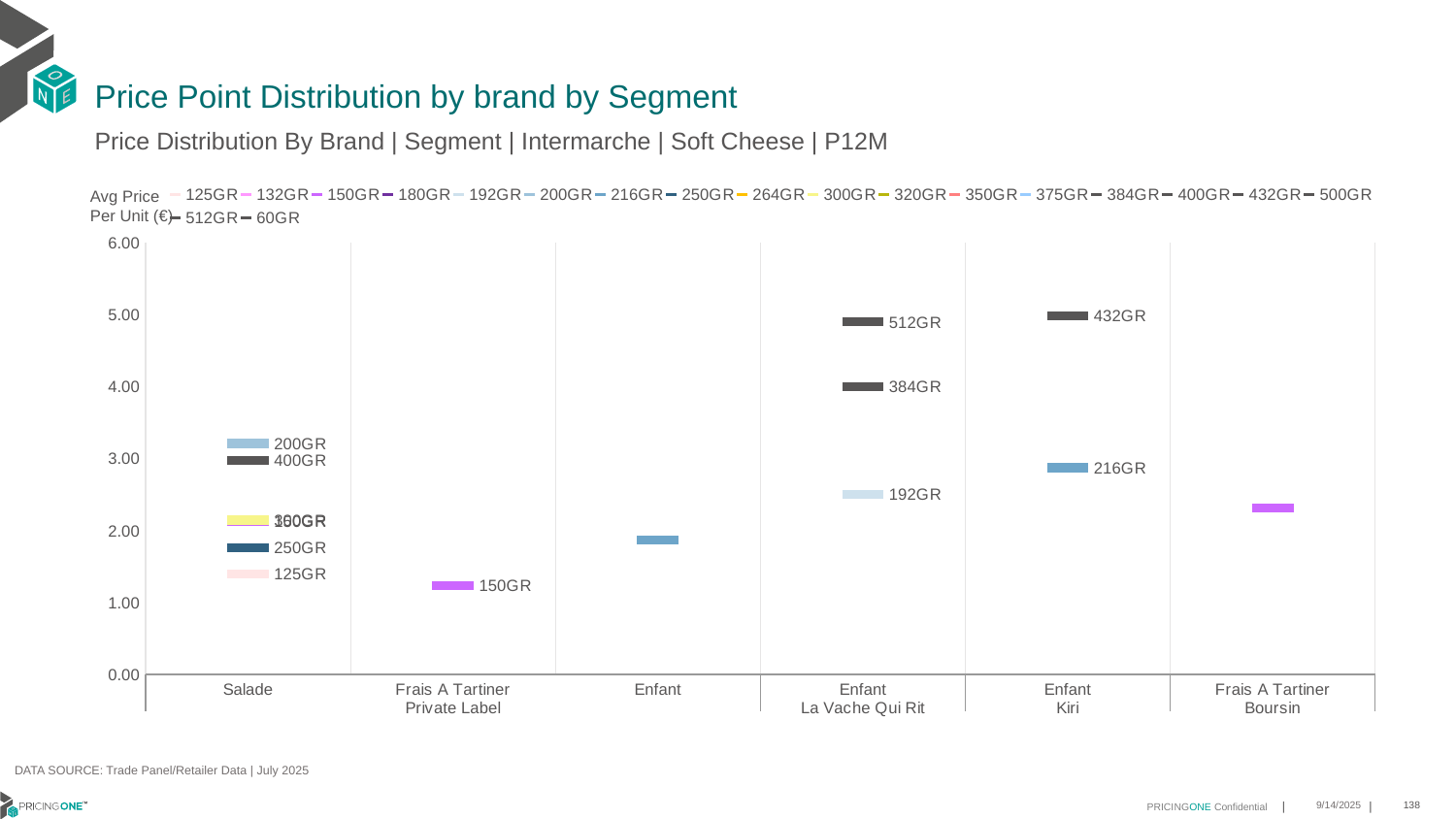

# Price Point Distribution by brand by Segment
Price Distribution By Brand | Segment | Intermarche | Soft Cheese | P12M

### Chart

| Category | 125GR | 132GR | 150GR | 180GR | 192GR | 200GR | 216GR | 250GR | 264GR | 300GR | 320GR | 350GR | 375GR | 384GR | 400GR | 432GR | 500GR | 512GR | 60GR |
|---|---|---|---|---|---|---|---|---|---|---|---|---|---|---|---|---|---|---|---|
| Salade | 1.3977 | None | 2.124 | None | None | 3.2108 | None | 1.7622 | None | 2.1448 | None | None | None | None | 2.9794 | None | None | None | None |
| Frais A Tartiner | None | None | 1.2366 | None | None | None | None | None | None | None | None | None | None | None | None | None | None | None | None |
| Enfant | None | None | None | None | None | None | 1.8689 | None | None | None | None | None | None | None | None | None | None | None | None |
| Enfant | None | None | None | None | 2.5037 | None | None | None | None | None | None | None | None | 4.0001 | None | None | None | 4.9005 | None |
| Enfant | None | None | None | None | None | None | 2.8744 | None | None | None | None | None | None | None | None | 4.9838 | None | None | None |
| Frais A Tartiner | None | None | 2.3128 | None | None | None | None | None | None | None | None | None | None | None | None | None | None | None | None |
Avg Price
Per Unit (€)
DATA SOURCE: Trade Panel/Retailer Data | July 2025
9/14/2025
138